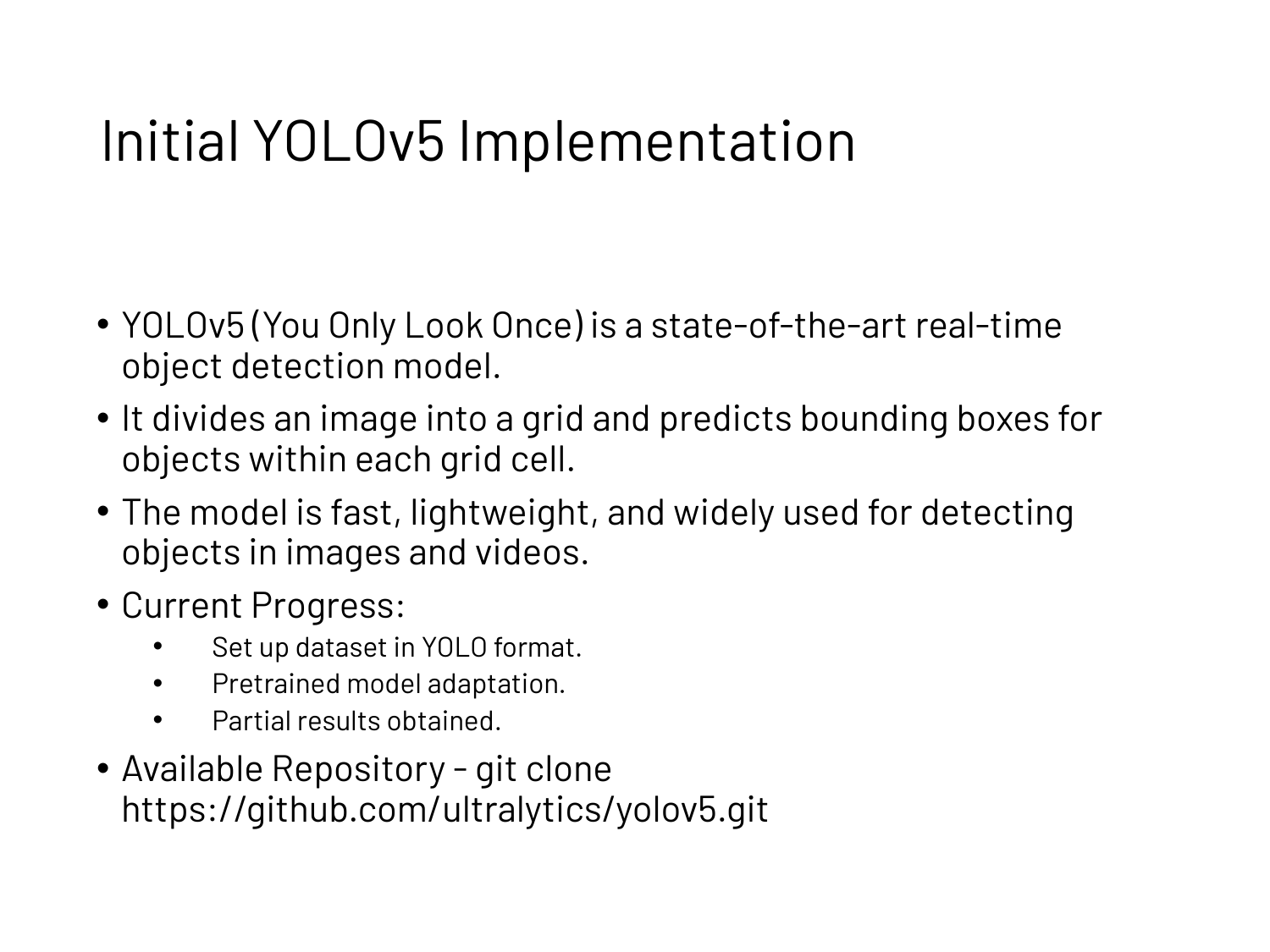

# Initial YOLOv5 Implementation
YOLOv5 (You Only Look Once) is a state-of-the-art real-time object detection model.
It divides an image into a grid and predicts bounding boxes for objects within each grid cell.
The model is fast, lightweight, and widely used for detecting objects in images and videos.
Current Progress:
  Set up dataset in YOLO format.
  Pretrained model adaptation.
  Partial results obtained.
Available Repository - git clone https://github.com/ultralytics/yolov5.git